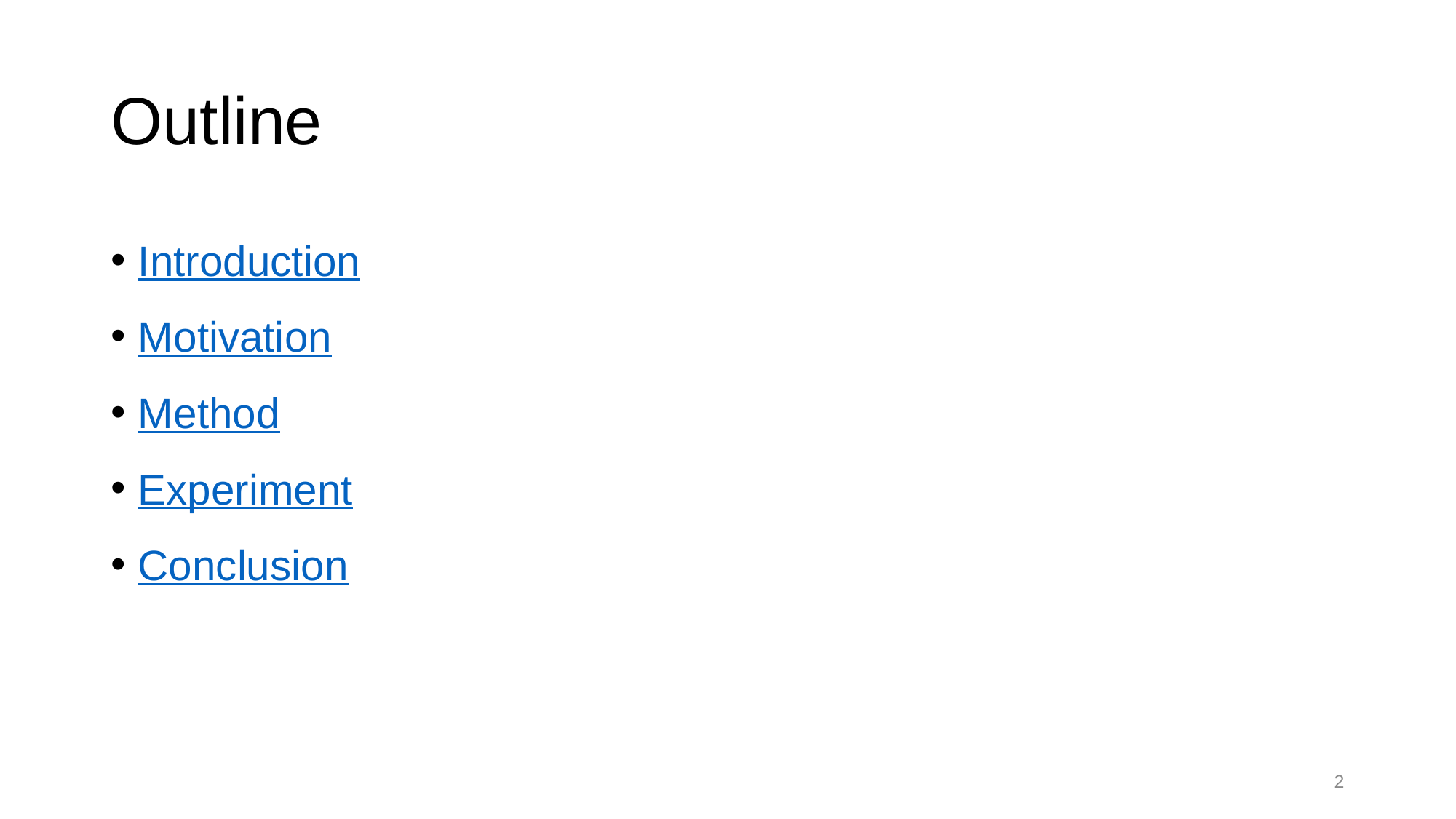

# Outline
Introduction
Motivation
Method
Experiment
Conclusion
2